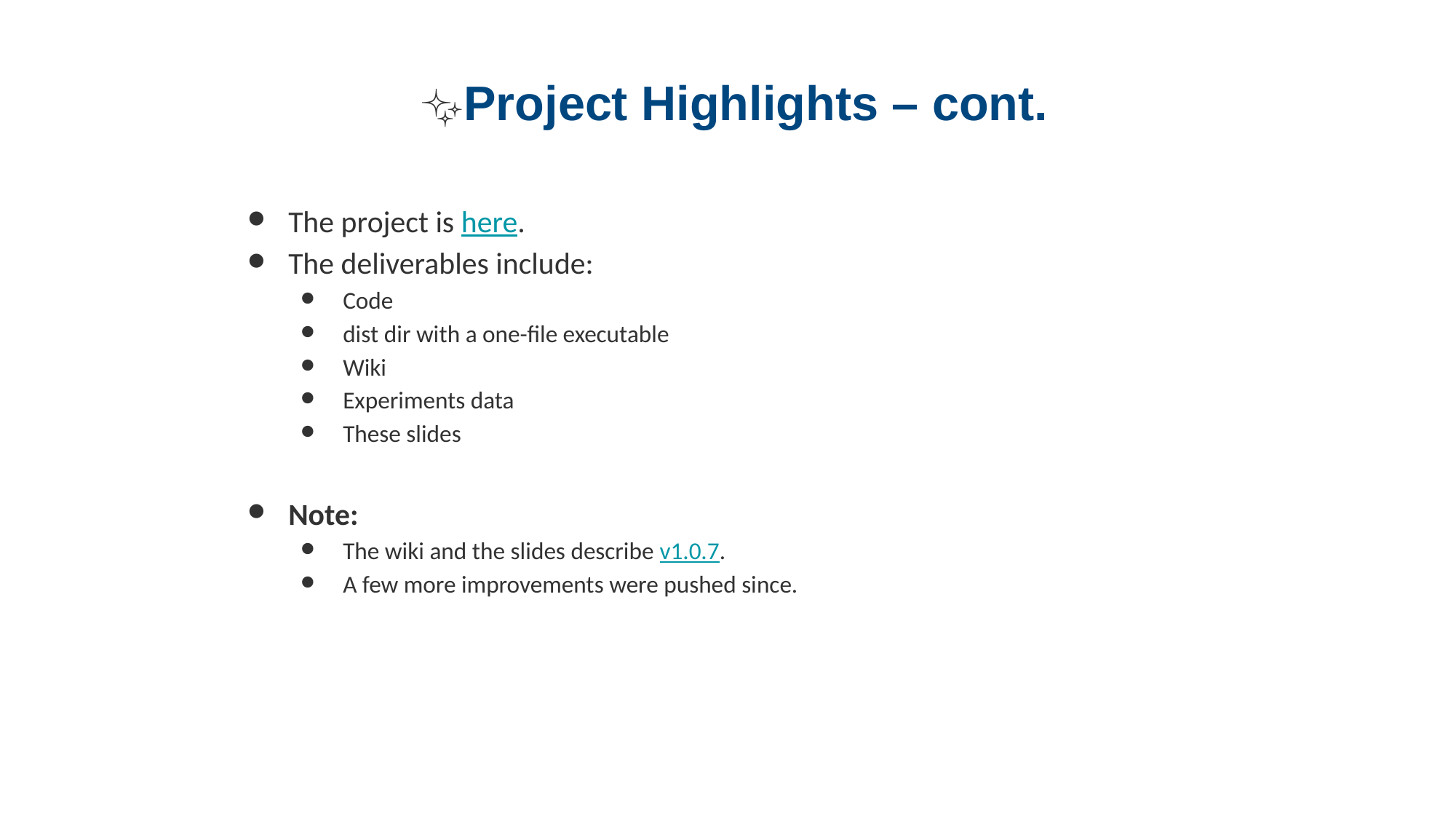

# ✨Project Highlights – cont.
The project is here.
The deliverables include:
Code
dist dir with a one-file executable
Wiki
Experiments data
These slides

Note:
The wiki and the slides describe v1.0.7.
A few more improvements were pushed since.